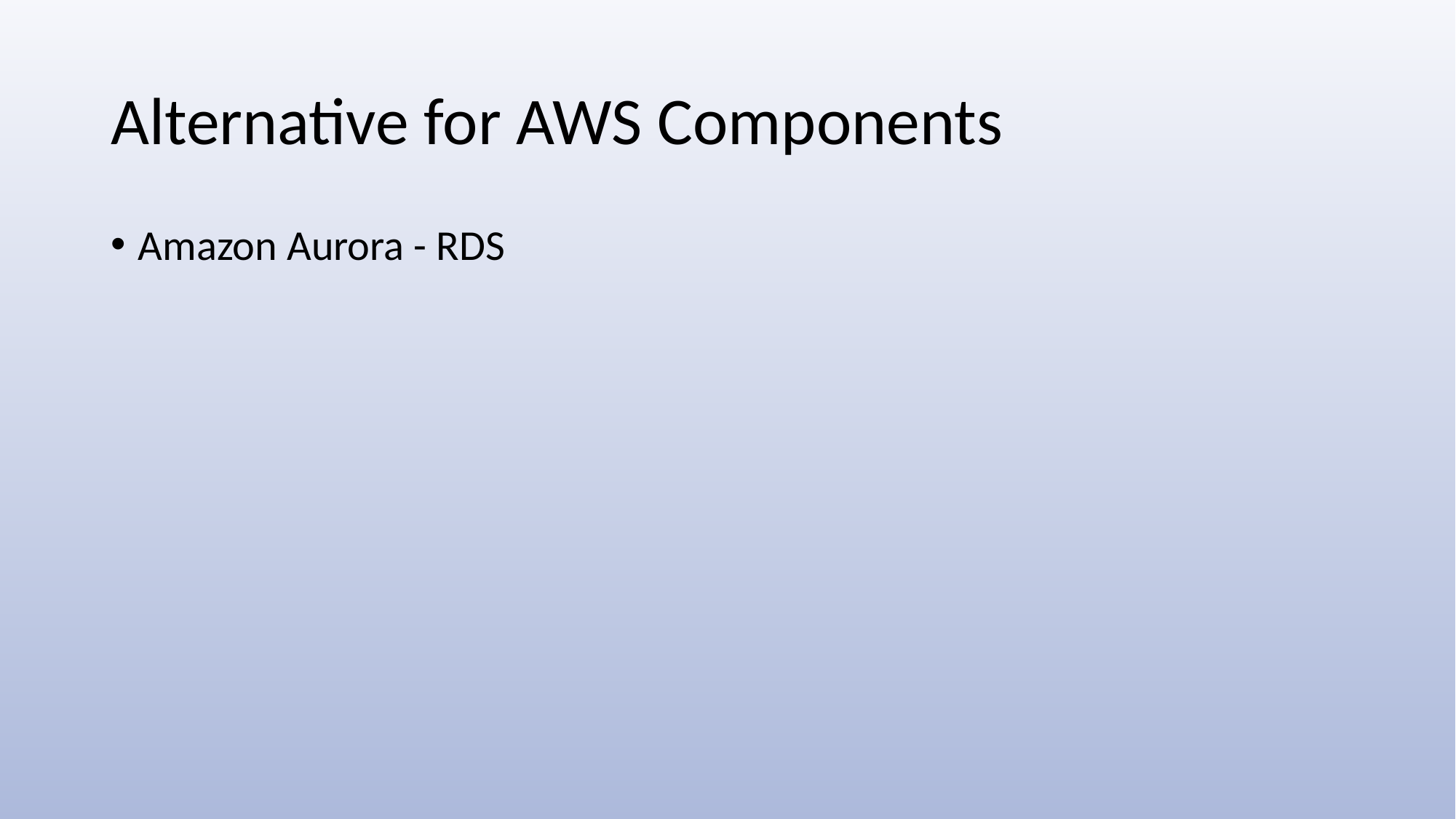

# Alternative for AWS Components
Amazon Aurora - RDS